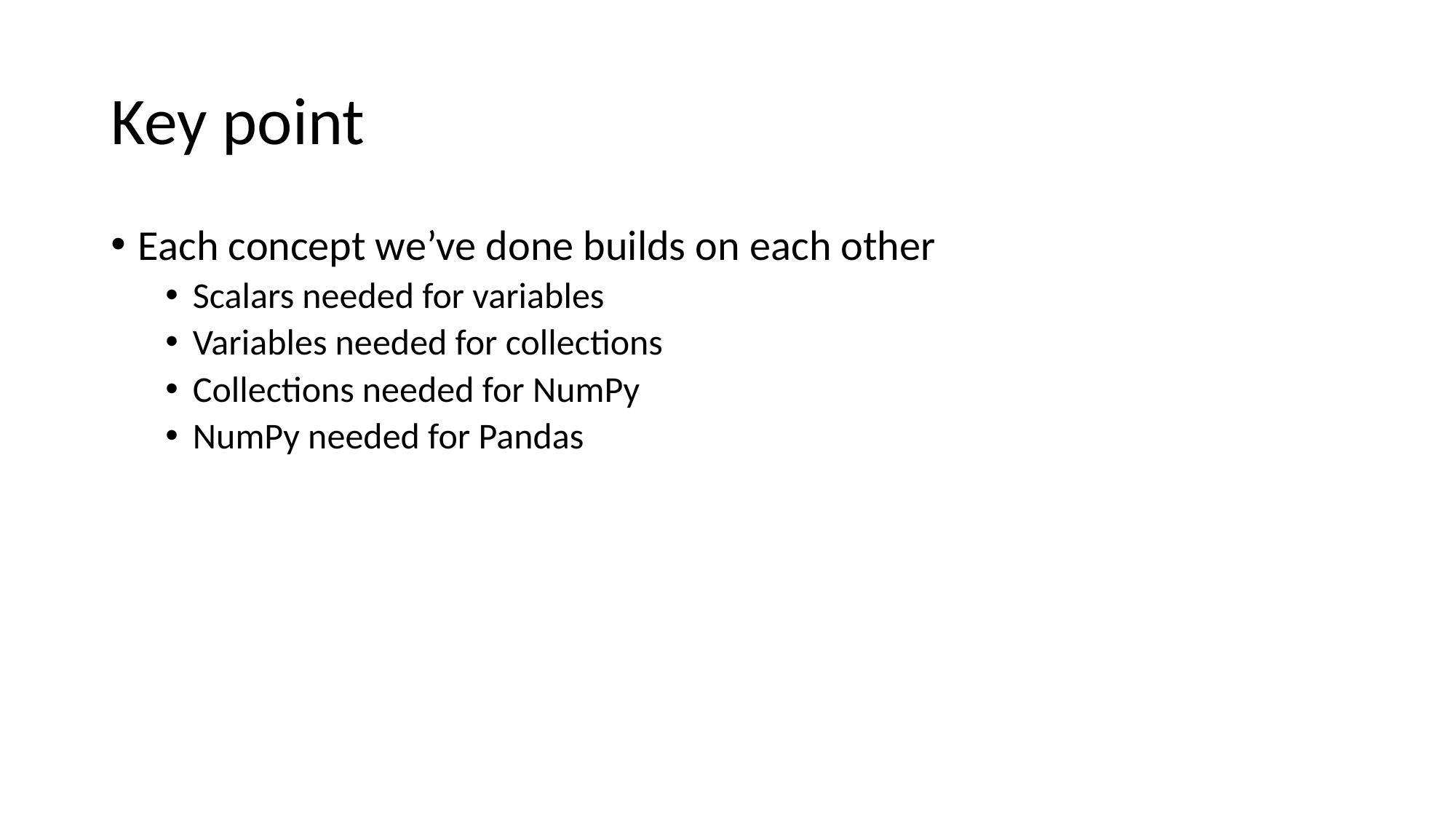

# Key point
Each concept we’ve done builds on each other
Scalars needed for variables
Variables needed for collections
Collections needed for NumPy
NumPy needed for Pandas